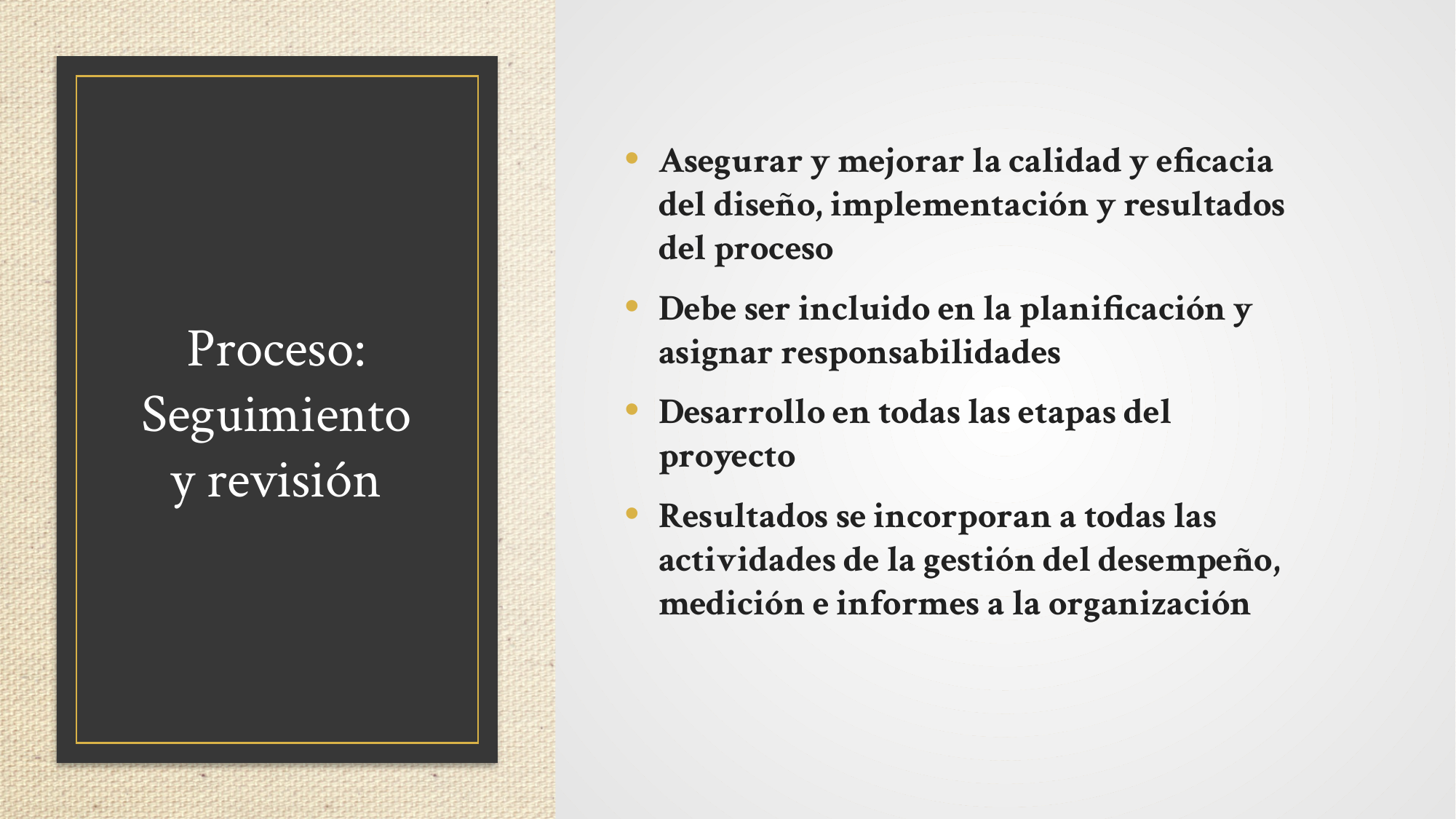

Asegurar y mejorar la calidad y eficacia del diseño, implementación y resultados del proceso
Debe ser incluido en la planificación y asignar responsabilidades
Desarrollo en todas las etapas del proyecto
Resultados se incorporan a todas las actividades de la gestión del desempeño, medición e informes a la organización

# Proceso: Seguimiento y revisión